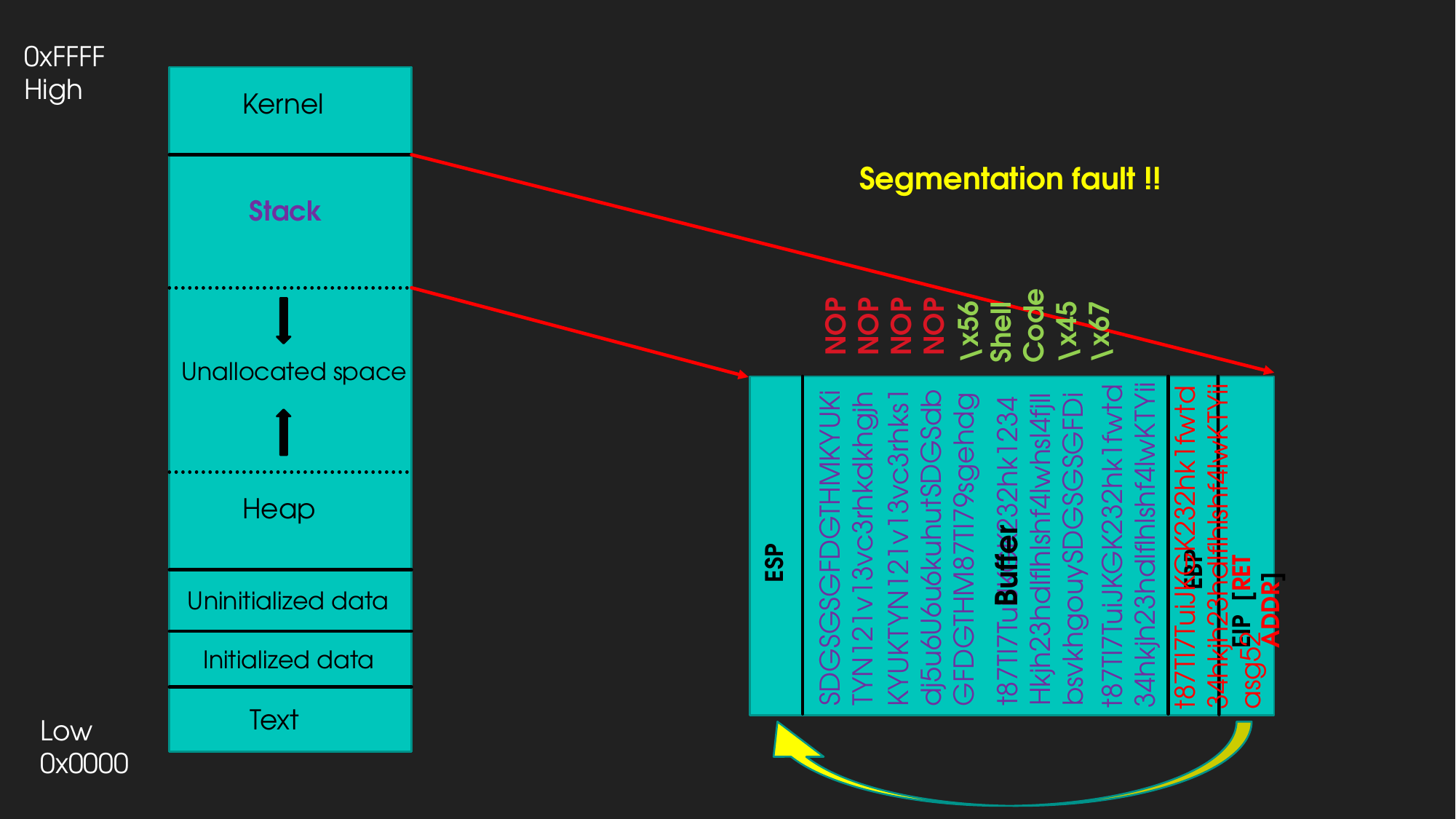

0xFFFF
High

Kernel
Segmentation fault !!
Stack
\x56
Shell
Code
\x45
\x67
NOP
NOP
NOP
NOP

Unallocated space

Heap
KYUKTYN121v13vc3rhks1
dj5u6U6u6kuhutSDGSdb
GFDGTHM87TI79sgehdg
t87TI7TuiJKGK232hk1fwtd
34hkjh23hdlflhlshf4lwKTYiiasg52
t87TI7TuiJKGK232hk1234
Hkjh23hdlflhlshf4lwhsl4fjll
bsvkhgouySDGSGSGFDi
t87TI7TuiJKGK232hk1fwtd
34hkjh23hdlflhlshf4lwKTYii
SDGSGSGFDGTHMKYUKi
TYN121v13vc3rhkdkhgjh
ESP
Buffer
EBP
EIP  [RET ADDR]
Uninitialized data
Initialized data
Text
Low
0x0000